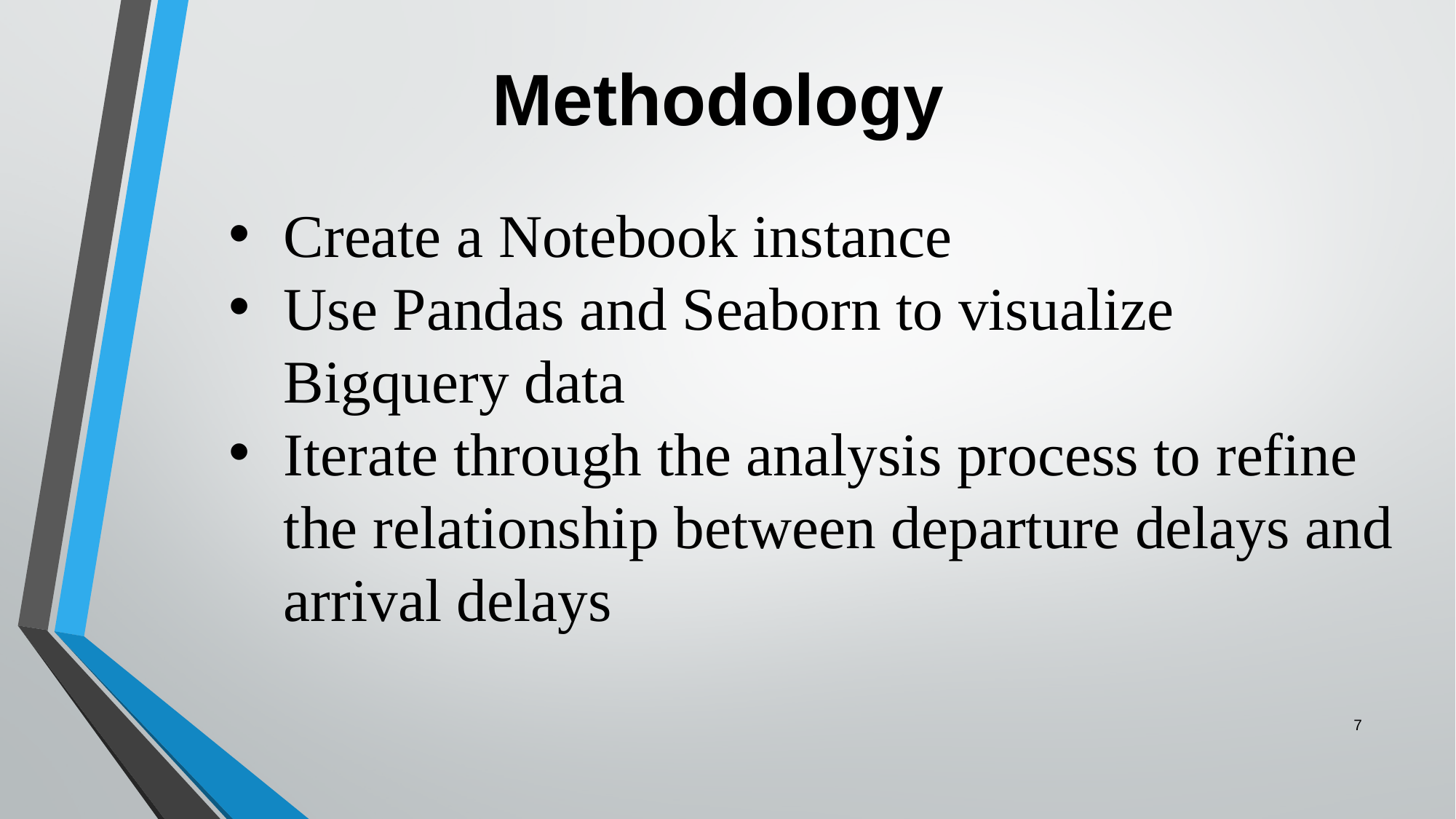

Methodology
Create a Notebook instance
Use Pandas and Seaborn to visualize Bigquery data
Iterate through the analysis process to refine the relationship between departure delays and arrival delays
7